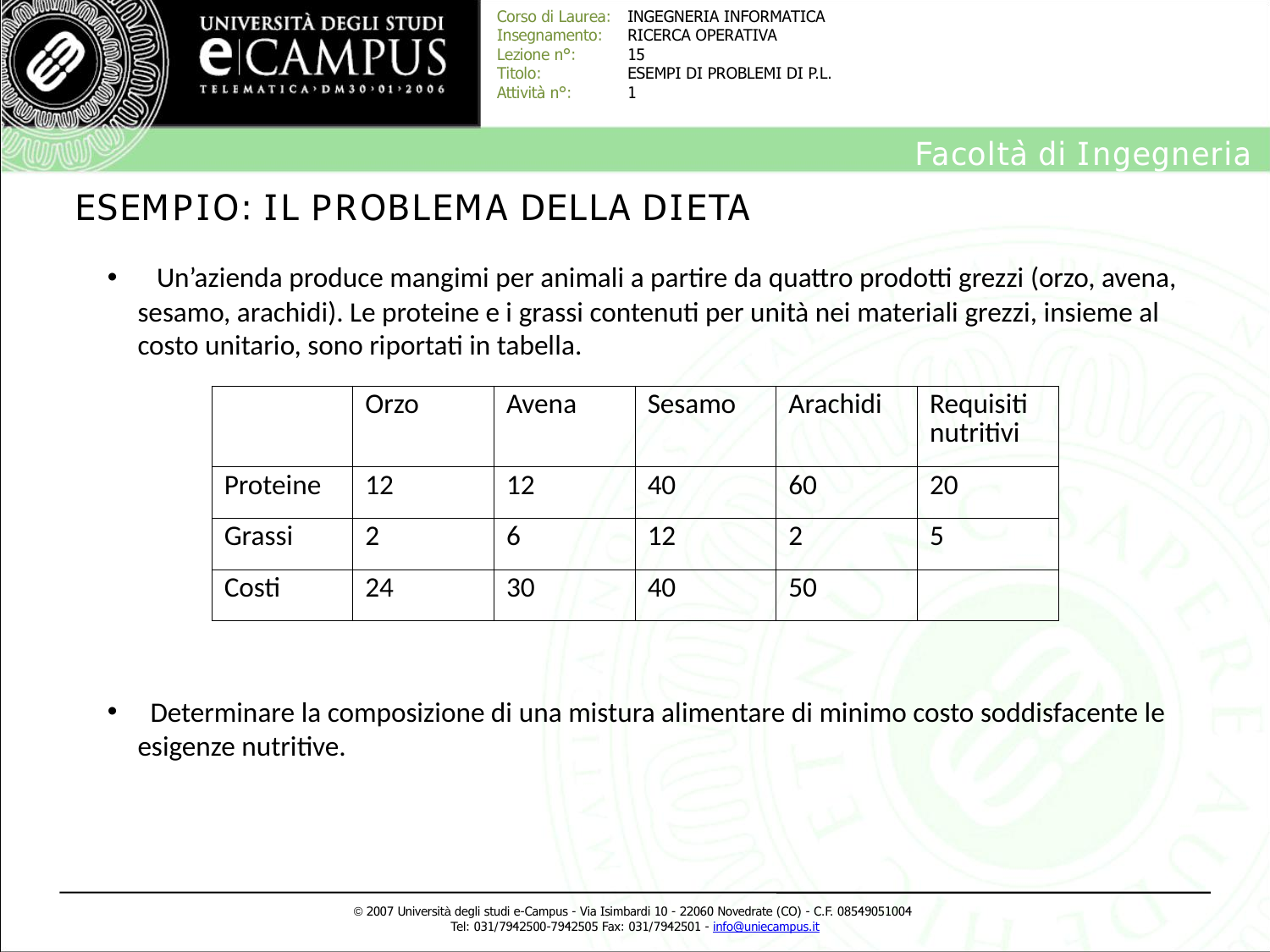

# ESEMPIO: IL PROBLEMA DELLA DIETA
   Un’azienda produce mangimi per animali a partire da quattro prodotti grezzi (orzo, avena, sesamo, arachidi). Le proteine e i grassi contenuti per unità nei materiali grezzi, insieme al costo unitario, sono riportati in tabella.

  Determinare la composizione di una mistura alimentare di minimo costo soddisfacente le esigenze nutritive.
|  | Orzo | Avena | Sesamo | Arachidi | Requisiti nutritivi |
| --- | --- | --- | --- | --- | --- |
| Proteine | 12 | 12 | 40 | 60 | 20 |
| Grassi | 2 | 6 | 12 | 2 | 5 |
| Costi | 24 | 30 | 40 | 50 |  |